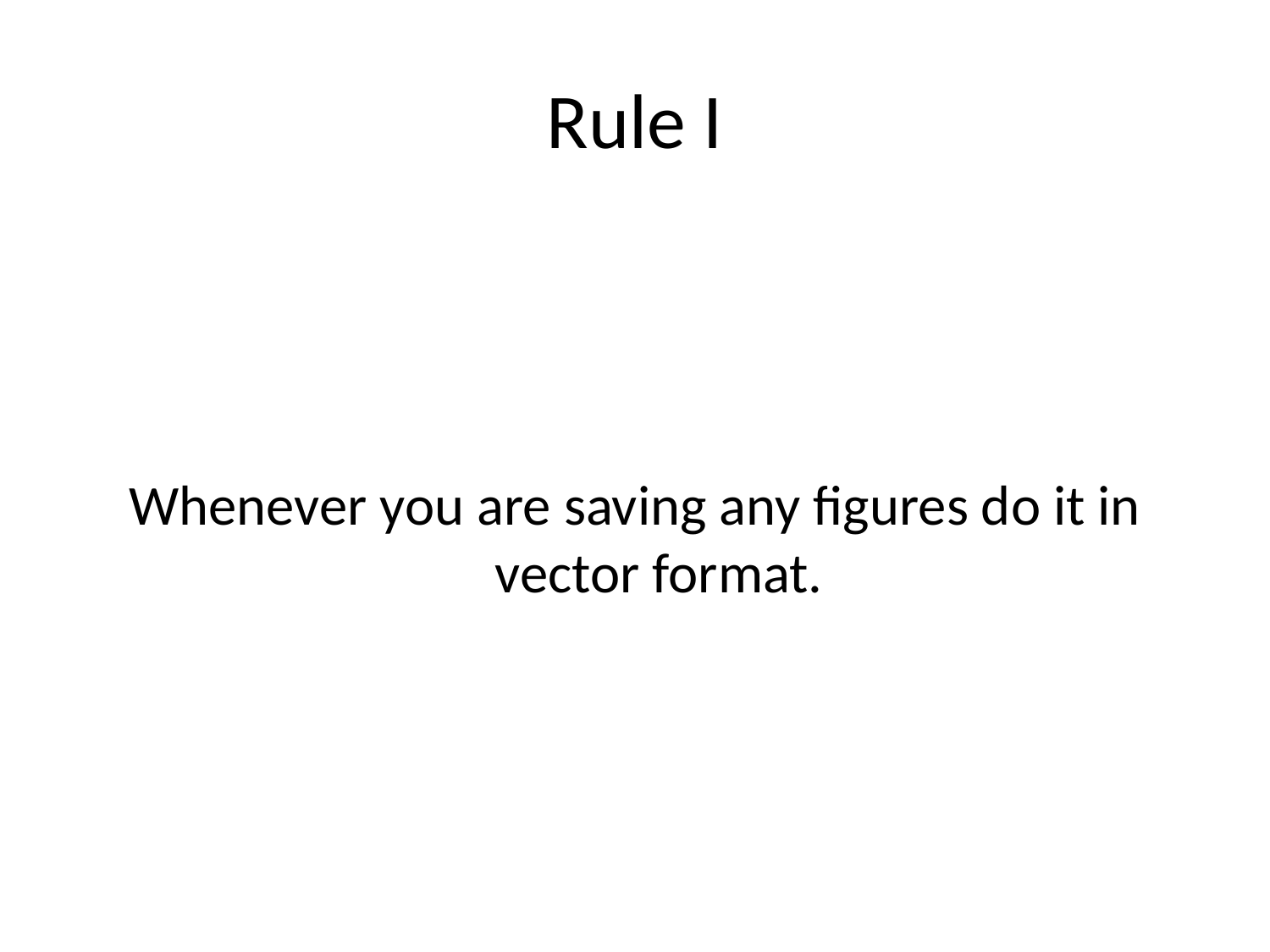

# Rule I
Whenever you are saving any figures do it in vector format.